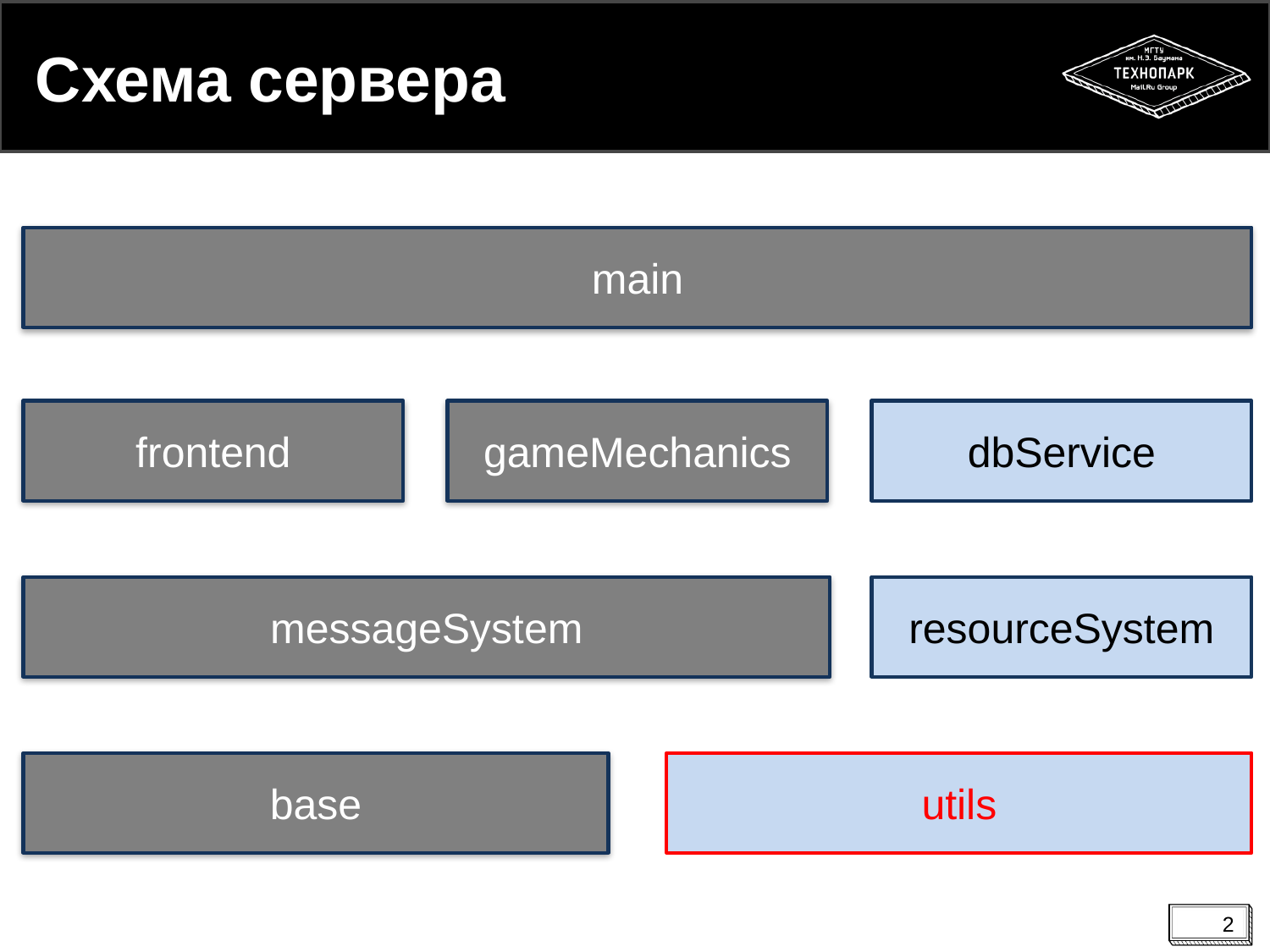

# Схема сервера
main
frontend
gameMechanics
dbService
messageSystem
resourceSystem
base
utils
2